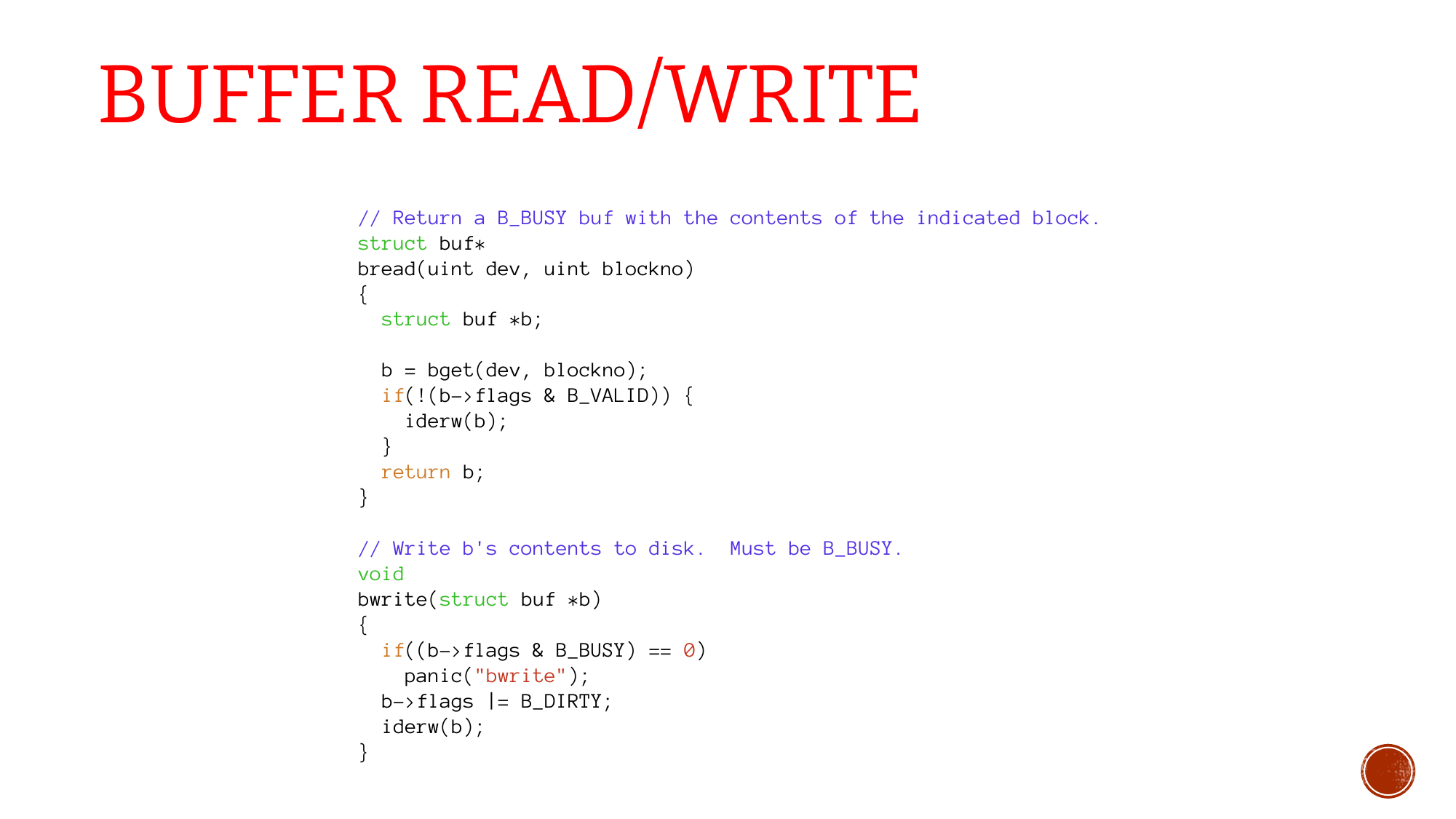

# Buffer Read/Write
// Return a B_BUSY buf with the contents of the indicated block.
struct buf*
bread(uint dev, uint blockno)
{
  struct buf *b;

  b = bget(dev, blockno);
  if(!(b->flags & B_VALID)) {
    iderw(b);
  }
  return b;
}

// Write b's contents to disk.  Must be B_BUSY.
void
bwrite(struct buf *b)
{
  if((b->flags & B_BUSY) == 0)
    panic("bwrite");
  b->flags |= B_DIRTY;
  iderw(b);
}